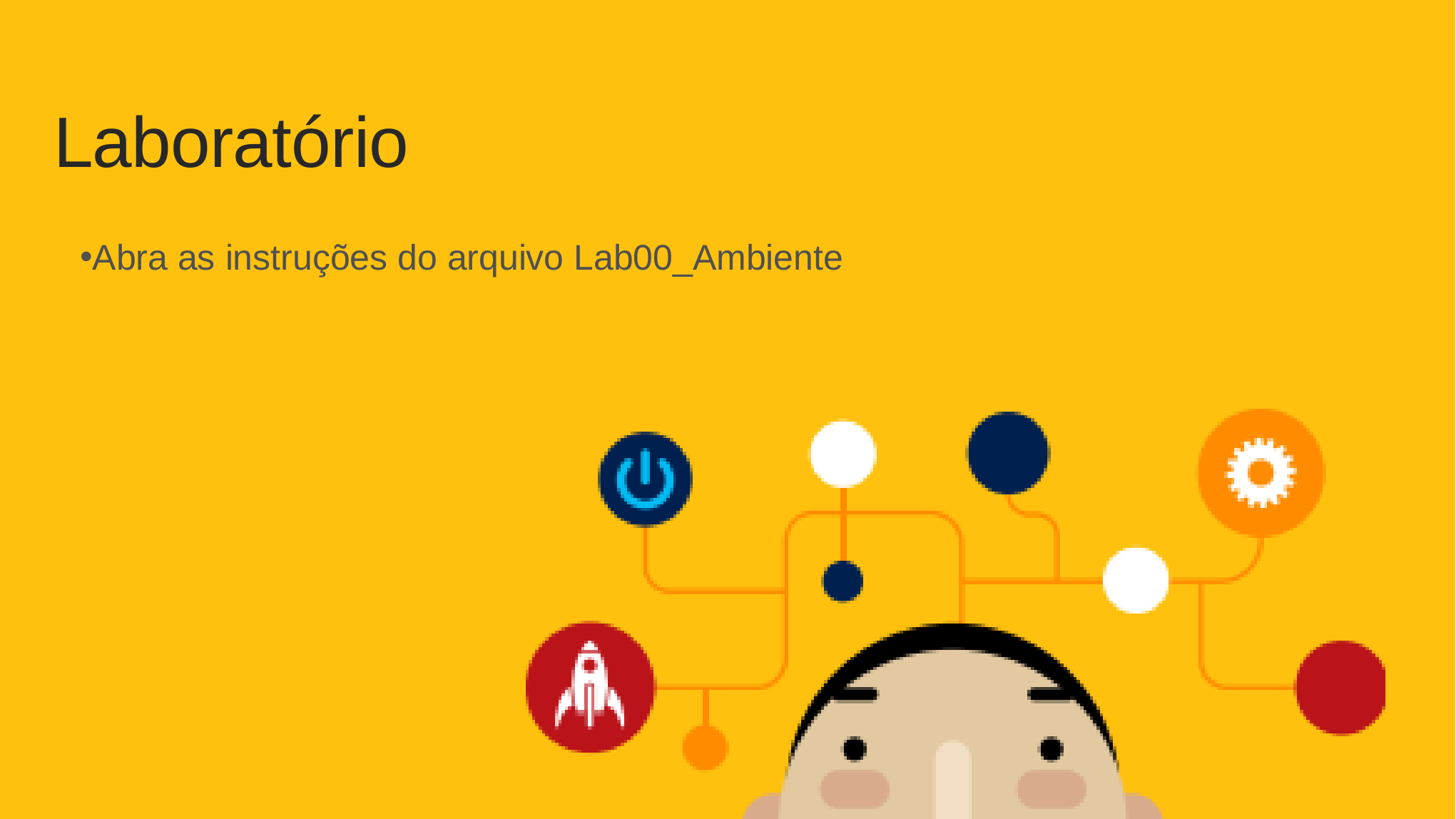

# Laboratório
Abra as instruções do arquivo Lab00_Ambiente